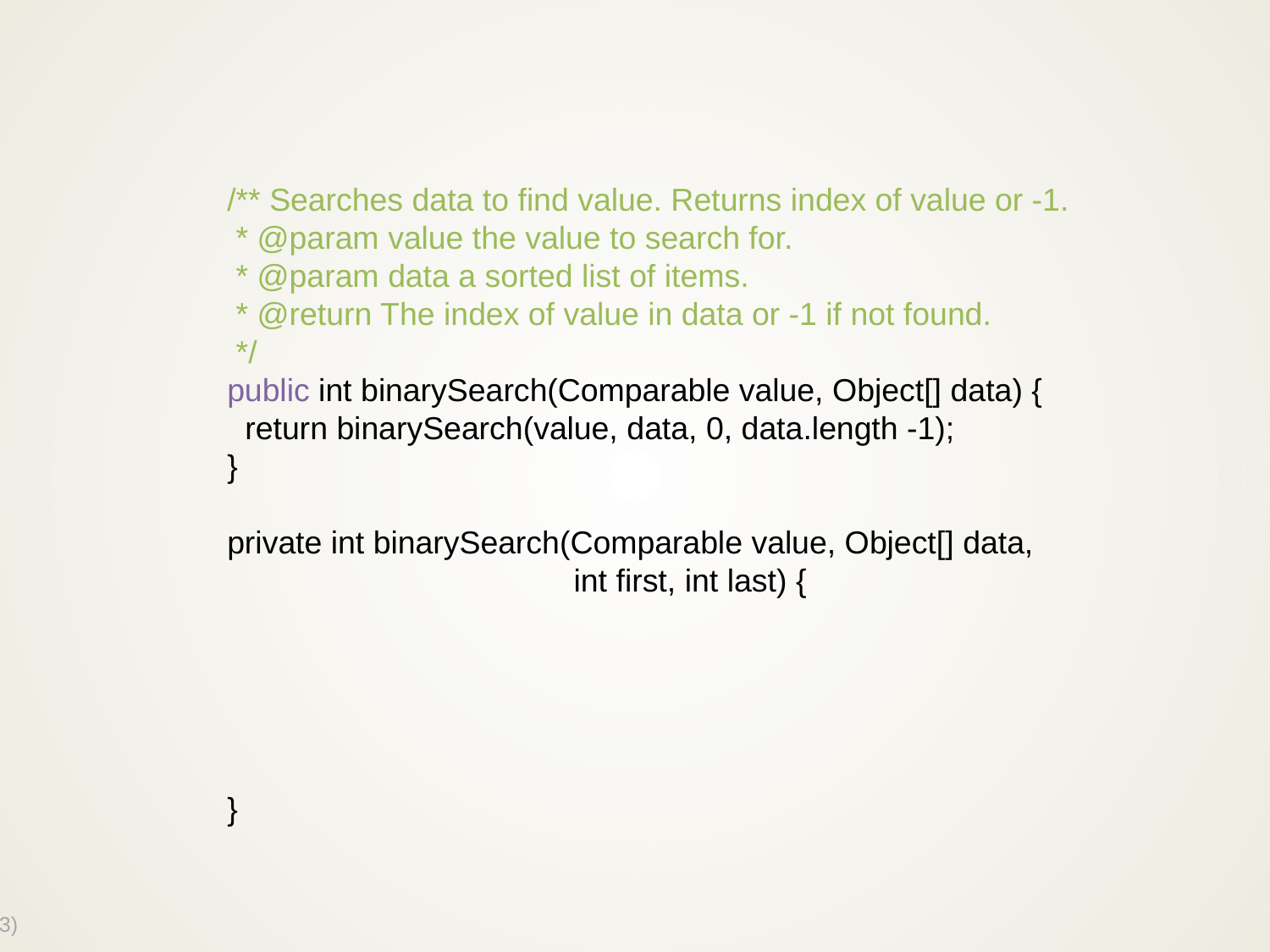

#

/** Searches data to find value. Returns index of value or -1.
 * @param value the value to search for.
 * @param data a sorted list of items.
 * @return The index of value in data or -1 if not found.
 */
public int binarySearch(Comparable value, Object[] data) {
  return binarySearch(value, data, 0, data.length -1);
}

private int binarySearch(Comparable value, Object[] data,
                                       int first, int last) {

}